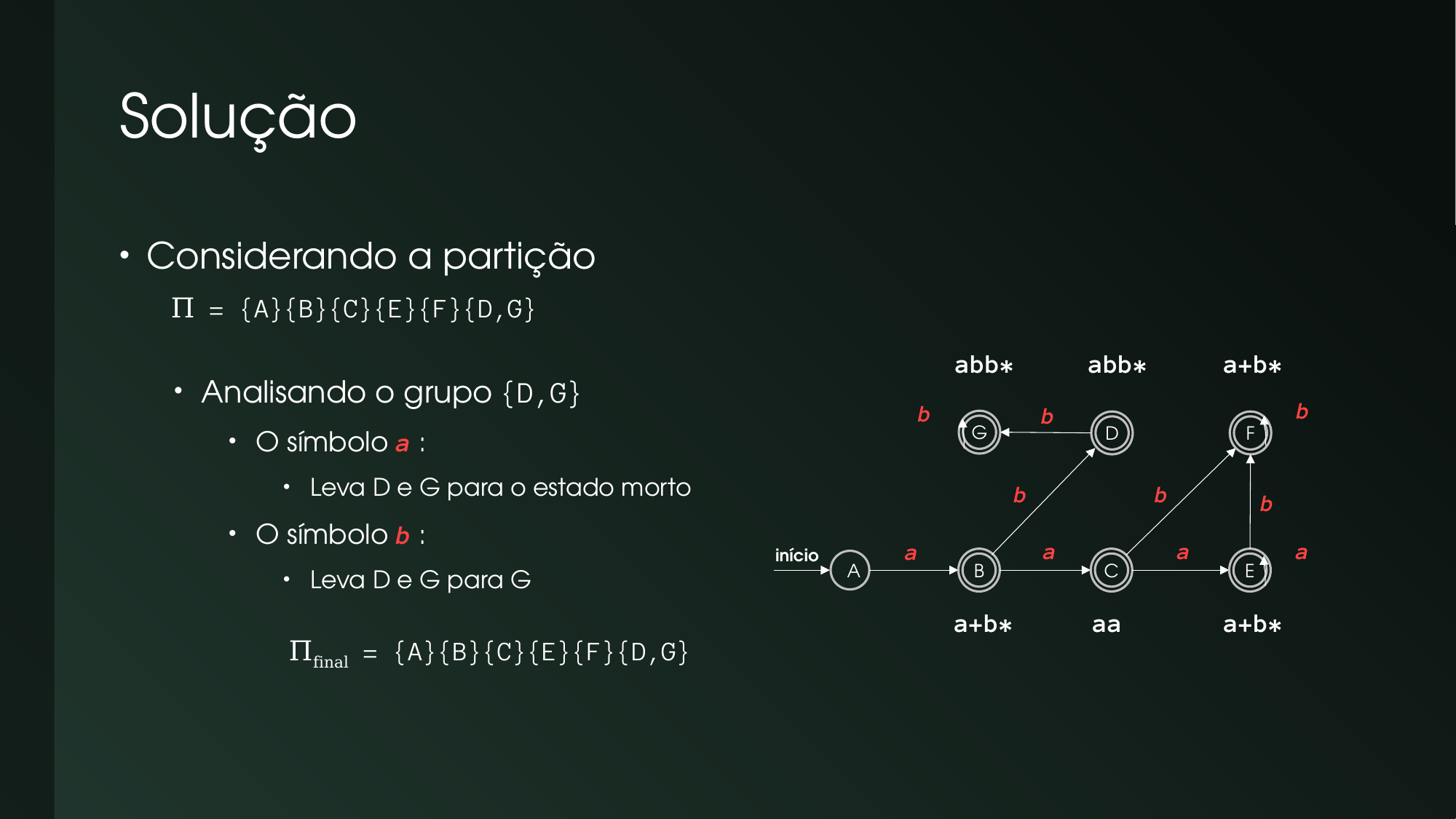

# Solução
Considerando a partição

Analisando o grupo {D,G}
O símbolo a :
Leva D e G para o estado morto
O símbolo b :
Leva D e G para G
Π = {A}{B}{C}{E}{F}{D,G}
abb*
abb*
a+b*
b
b
b

G

D

F
b
b
b
a
a
a
a
início

B

C

E
A
a+b*
aa
a+b*
Πfinal = {A}{B}{C}{E}{F}{D,G}